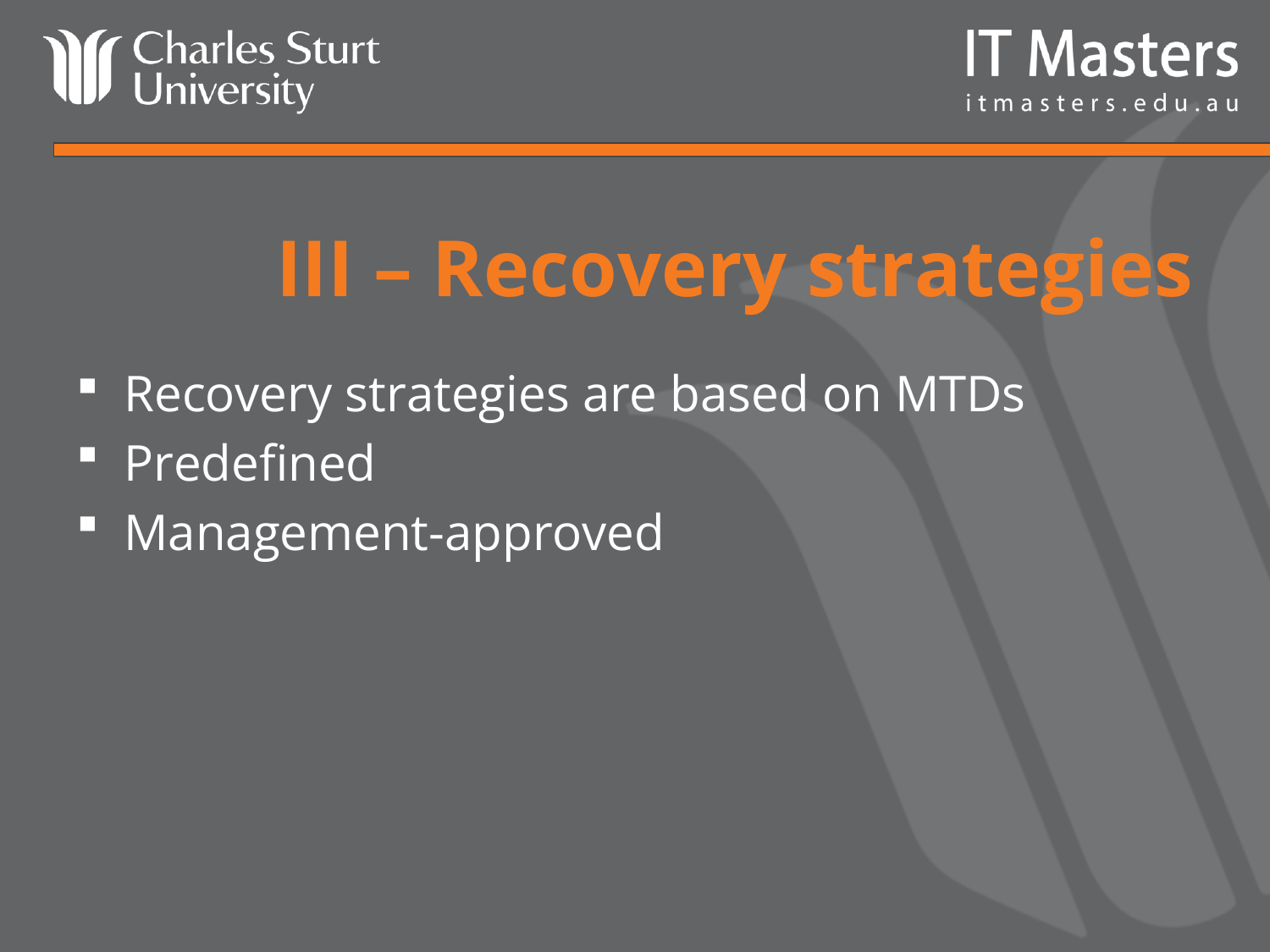

# III – Recovery strategies
Recovery strategies are based on MTDs
Predefined
Management-approved